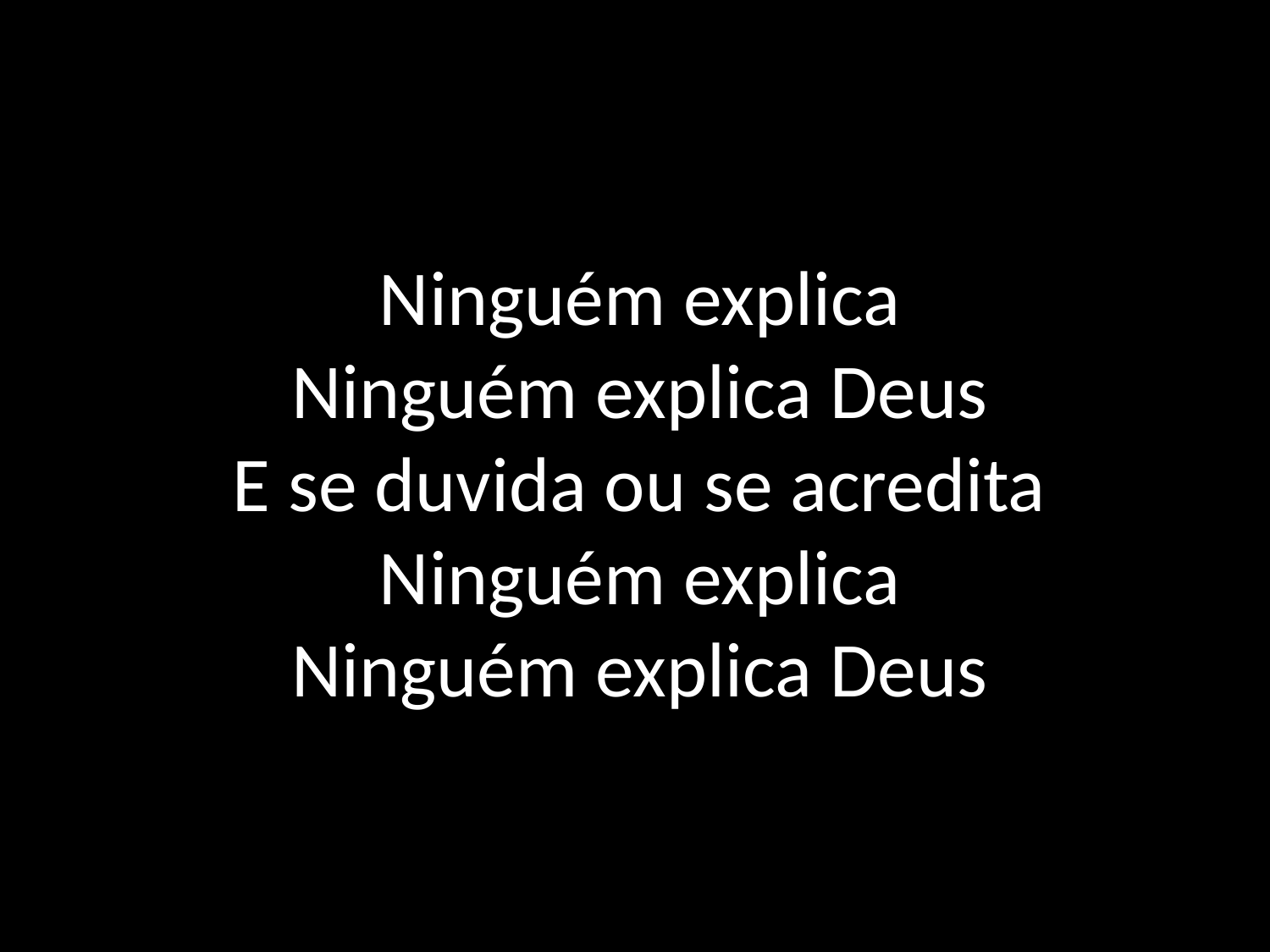

# Ninguém explica Ninguém explica Deus E se duvida ou se acredita Ninguém explica Ninguém explica Deus